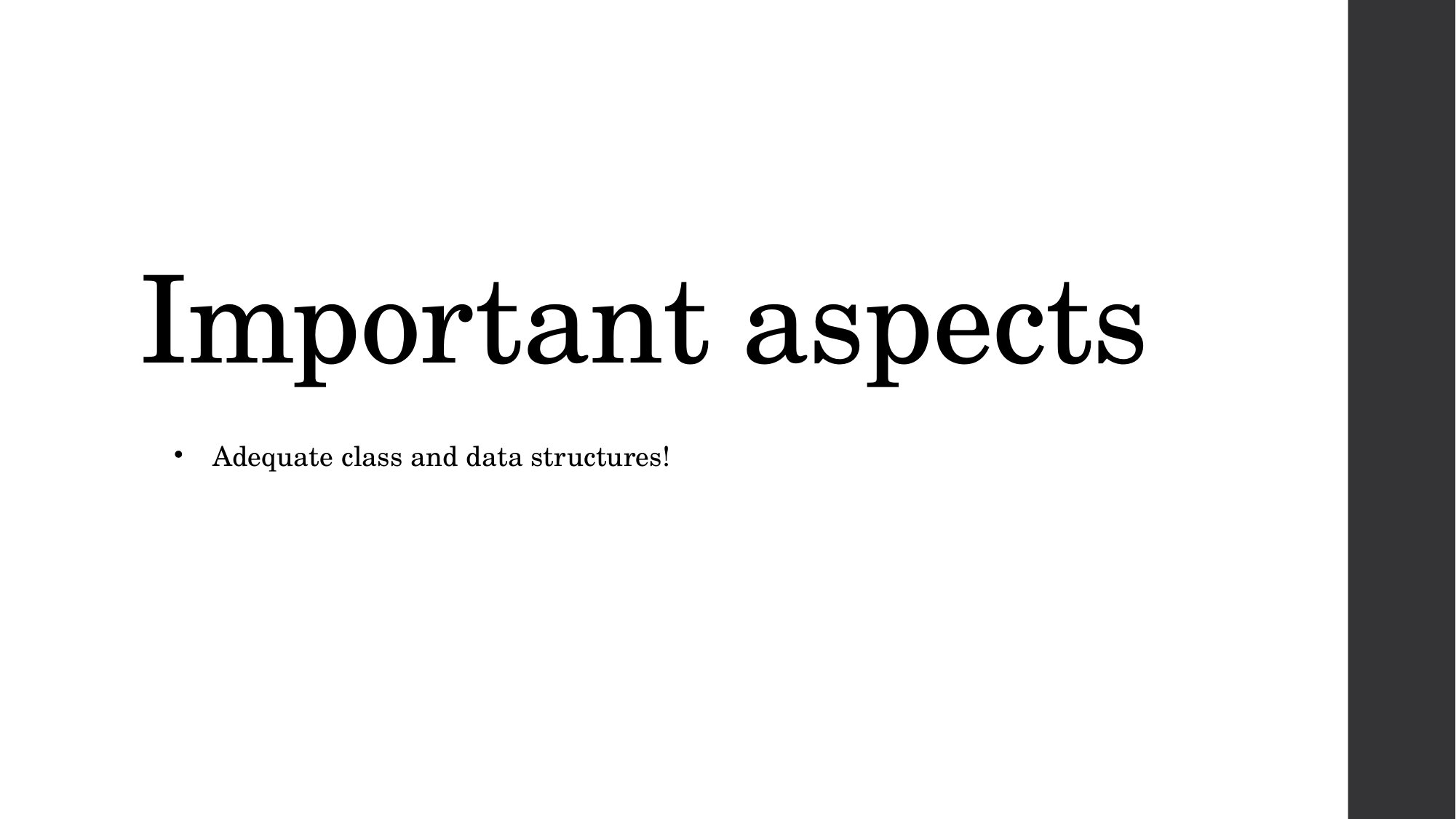

# Important aspects
Adequate class and data structures!